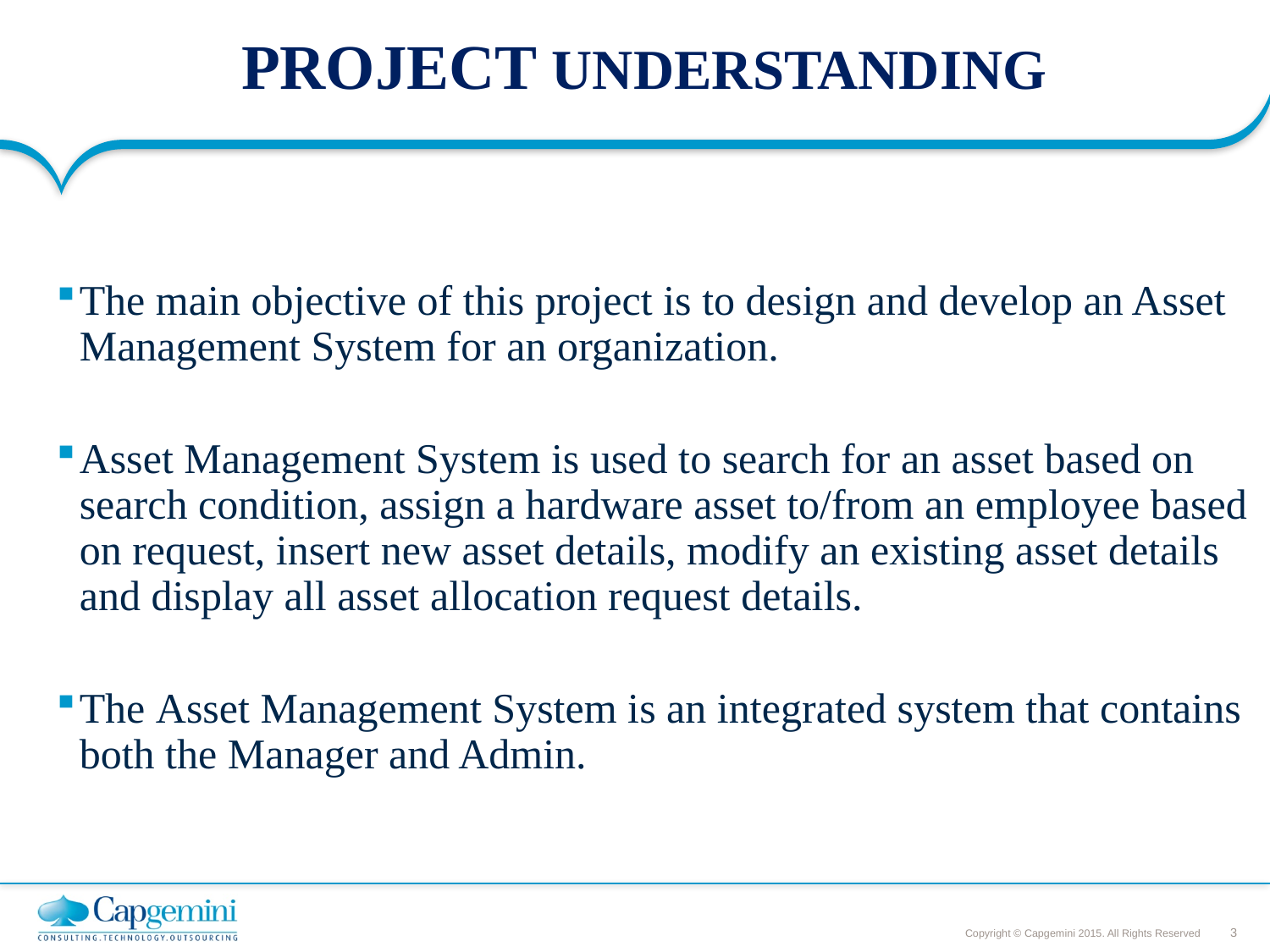

# PROJECT UNDERSTANDING

The main objective of this project is to design and develop an Asset Management System for an organization.

Asset Management System is used to search for an asset based on search condition, assign a hardware asset to/from an employee based on request, insert new asset details, modify an existing asset details and display all asset allocation request details.

The Asset Management System is an integrated system that contains both the Manager and Admin.